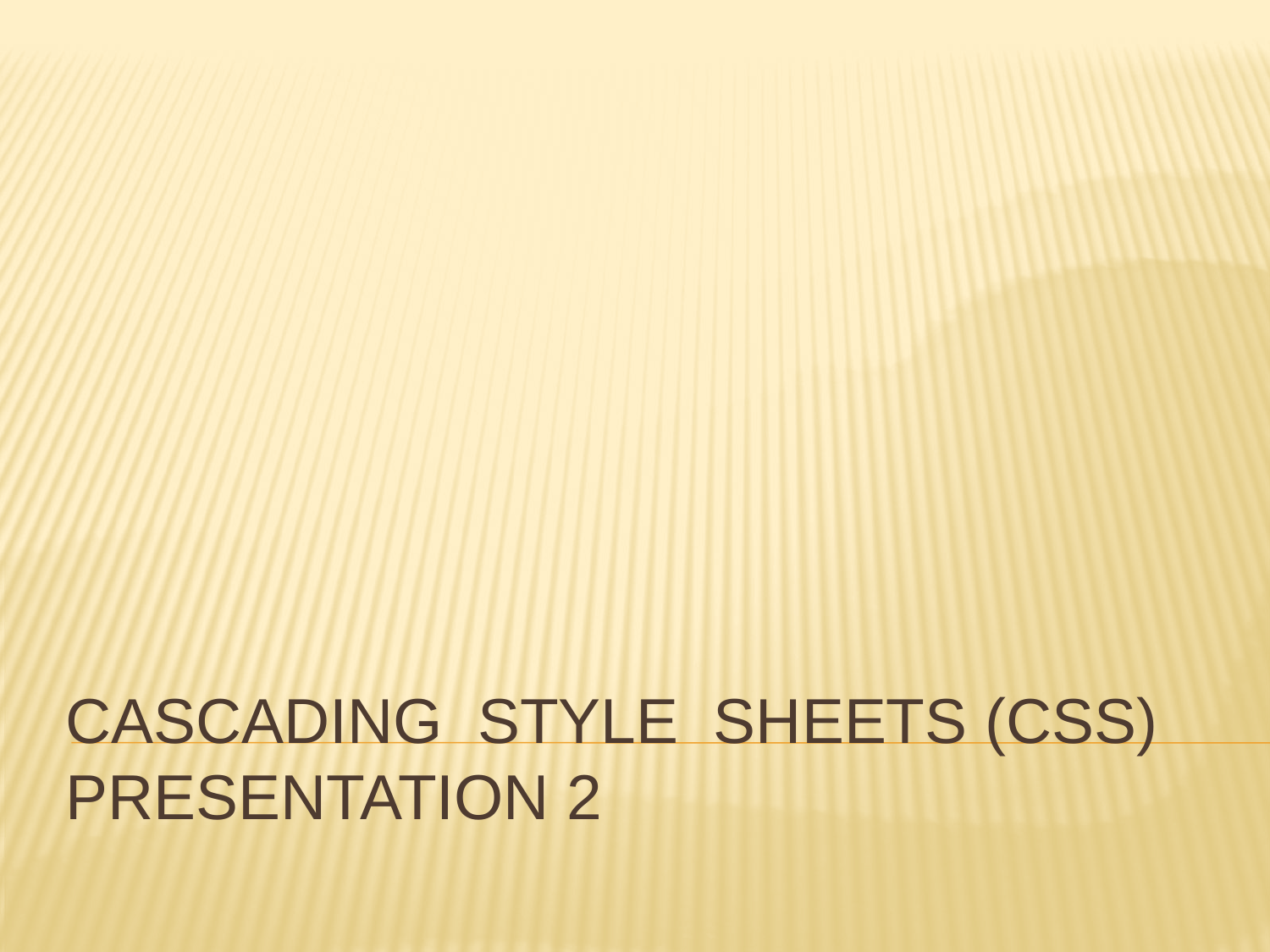

# Cascading  style  sheets (CSS) Presentation 2